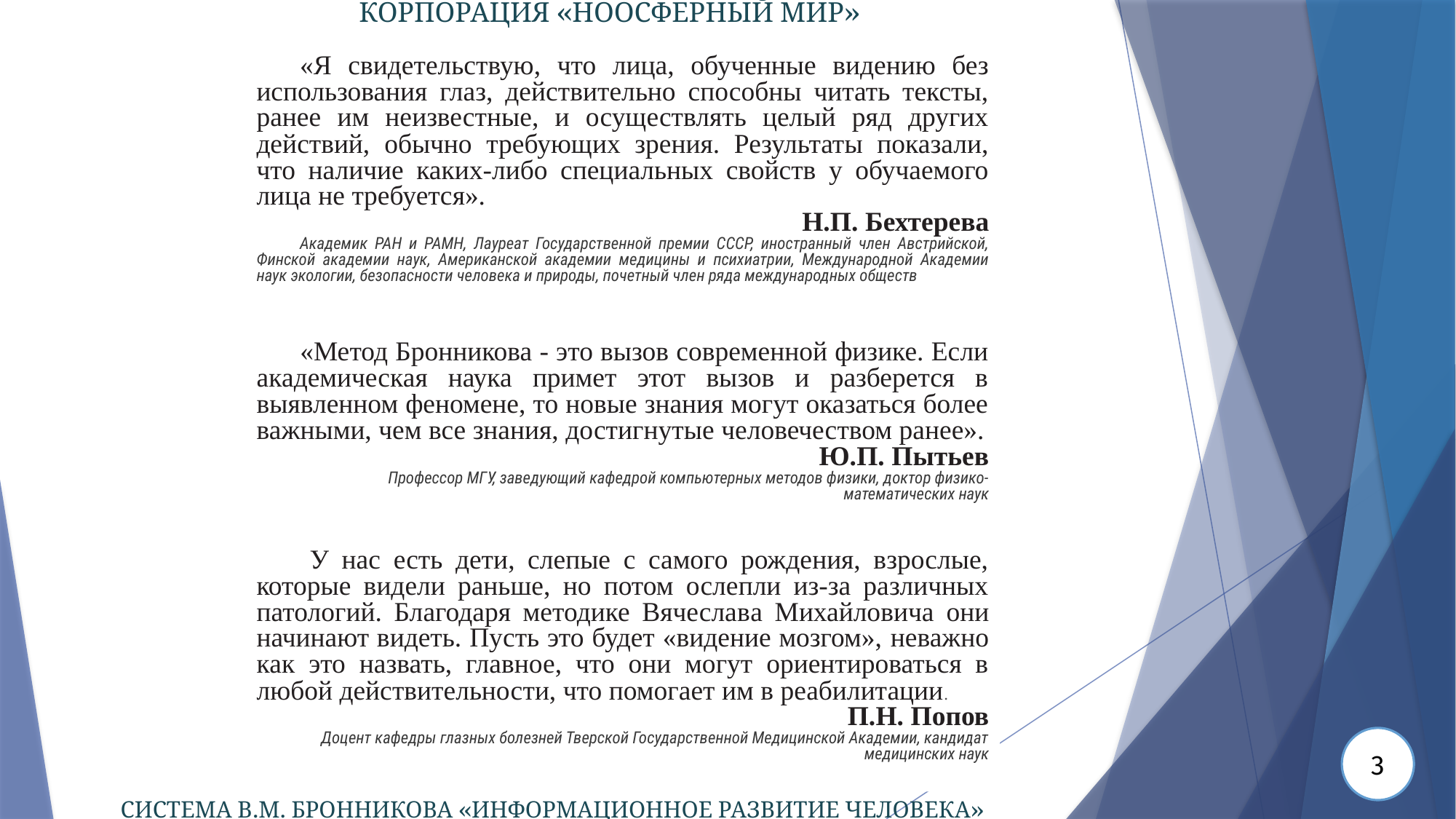

КОРПОРАЦИЯ «НООСФЕРНЫЙ МИР»
«Я свидетельствую, что лица, обученные видению без использования глаз, действительно способны читать тексты, ранее им неизвестные, и осуществлять целый ряд других действий, обычно требующих зрения. Результаты показали, что наличие каких-либо специальных свойств у обучаемого лица не требуется».
Н.П. Бехтерева
Академик РАН и РАМН, Лауреат Государственной премии СССР, иностранный член Австрийской, Финской академии наук, Американской академии медицины и психиатрии, Международной Академии наук экологии, безопасности человека и природы, почетный член ряда международных обществ
«Метод Бронникова - это вызов современной физике. Если академическая наука примет этот вызов и разберется в выявленном феномене, то новые знания могут оказаться более важными, чем все знания, достигнутые человечеством ранее».
Ю.П. Пытьев
Профессор МГУ, заведующий кафедрой компьютерных методов физики, доктор физико-математических наук
У нас есть дети, слепые с самого рождения, взрослые, которые видели раньше, но потом ослепли из-за различных патологий. Благодаря методике Вячеслава Михайловича они начинают видеть. Пусть это будет «видение мозгом», неважно как это назвать, главное, что они могут ориентироваться в любой действительности, что помогает им в реабилитации.
 П.Н. Попов
Доцент кафедры глазных болезней Тверской Государственной Медицинской Академии, кандидат медицинских наук

3
СИСТЕМА В.М. БРОННИКОВА «ИНФОРМАЦИОННОЕ РАЗВИТИЕ ЧЕЛОВЕКА»